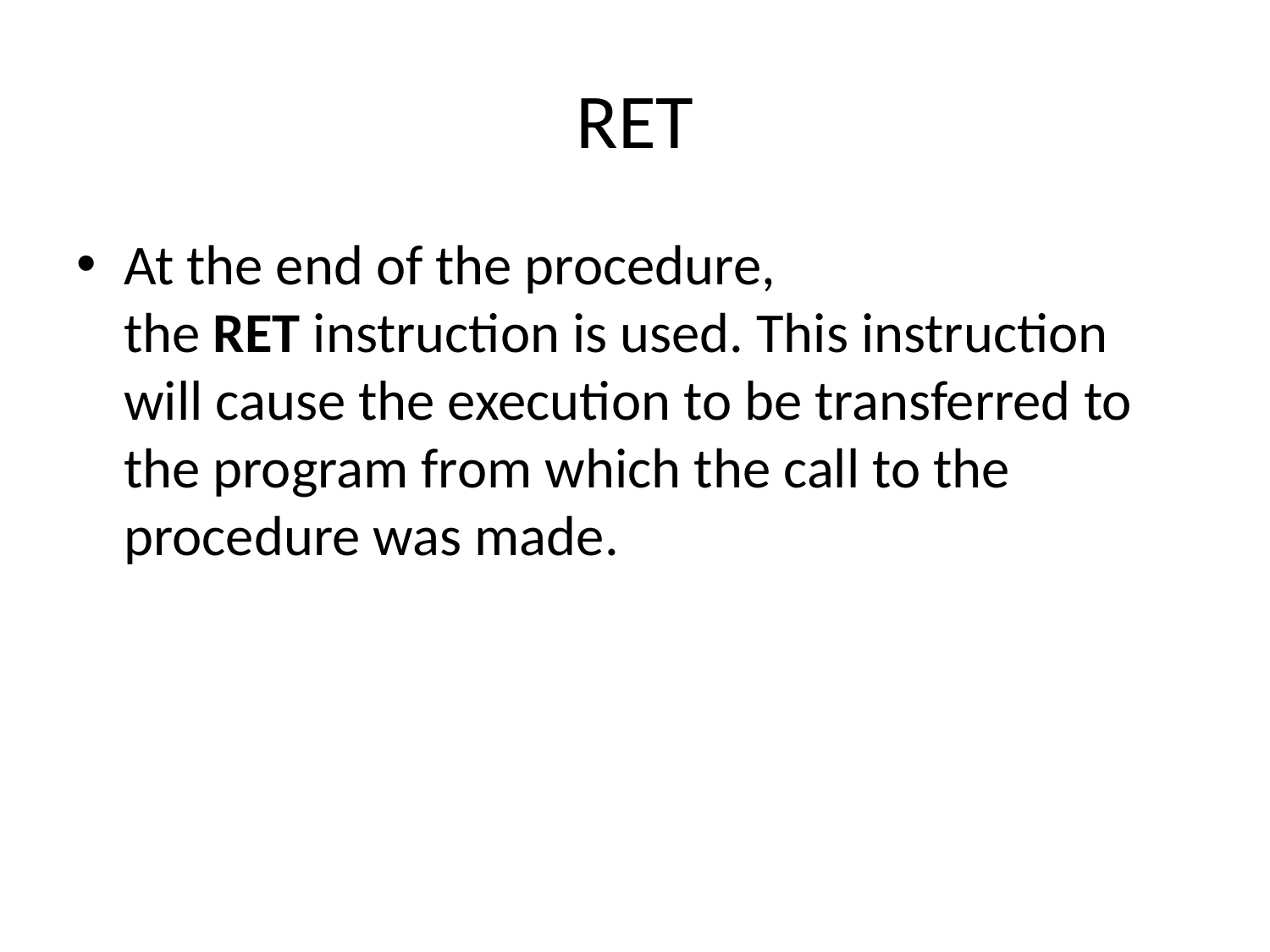

# RET
At the end of the procedure, the RET instruction is used. This instruction will cause the execution to be transferred to the program from which the call to the procedure was made.